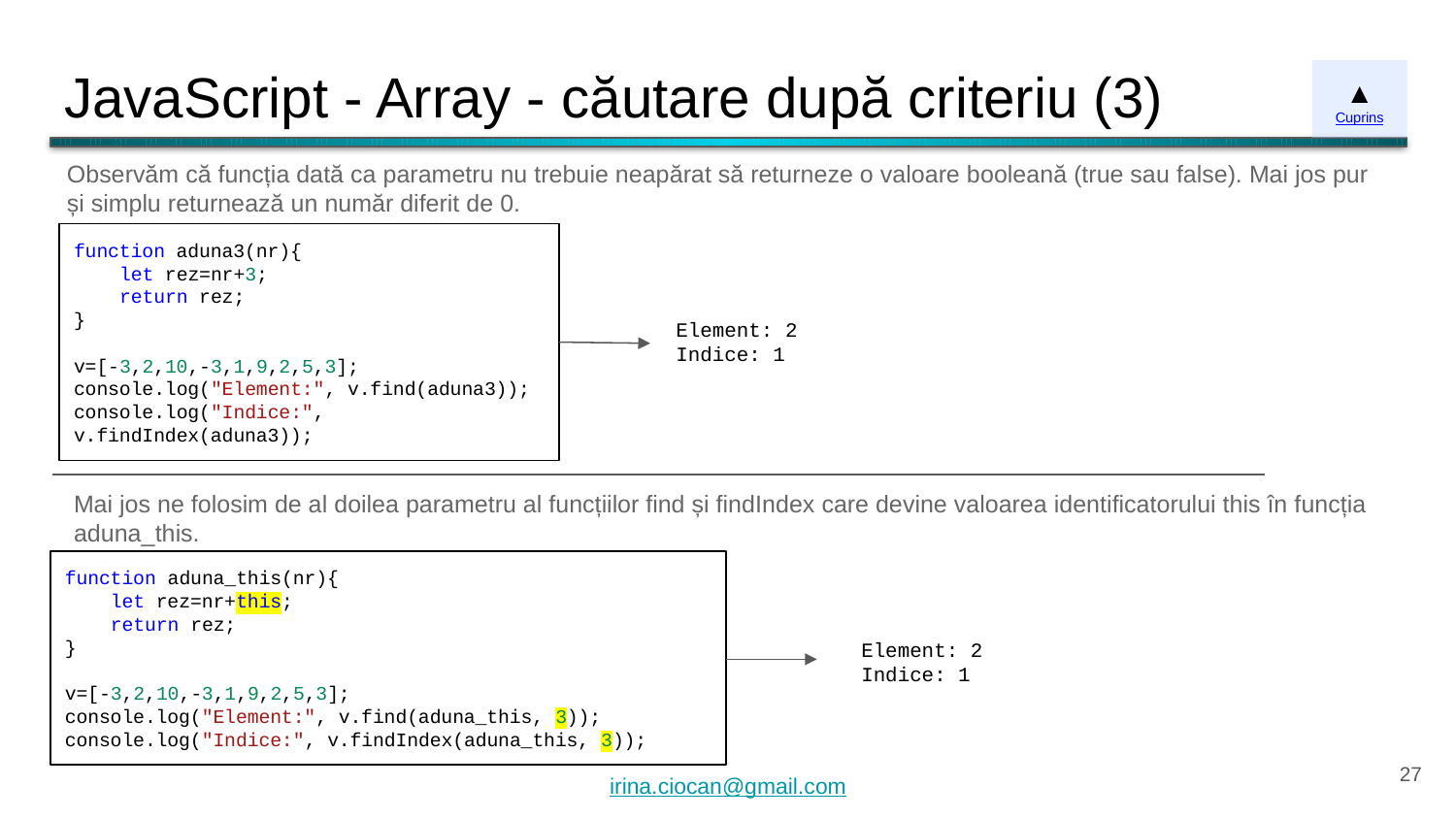

# JavaScript - Array - căutare după criteriu (3)
▲
Cuprins

Observăm că funcția dată ca parametru nu trebuie neapărat să returneze o valoare booleană (true sau false). Mai jos pur și simplu returnează un număr diferit de 0.
function aduna3(nr){
    let rez=nr+3;
    return rez;
}

v=[-3,2,10,-3,1,9,2,5,3];
console.log("Element:", v.find(aduna3));
console.log("Indice:", v.findIndex(aduna3));
Element: 2
Indice: 1
Mai jos ne folosim de al doilea parametru al funcțiilor find și findIndex care devine valoarea identificatorului this în funcția aduna_this.
function aduna_this(nr){
    let rez=nr+this;
    return rez;
}

v=[-3,2,10,-3,1,9,2,5,3];
console.log("Element:", v.find(aduna_this, 3));
console.log("Indice:", v.findIndex(aduna_this, 3));
Element: 2
Indice: 1
27
irina.ciocan@gmail.com